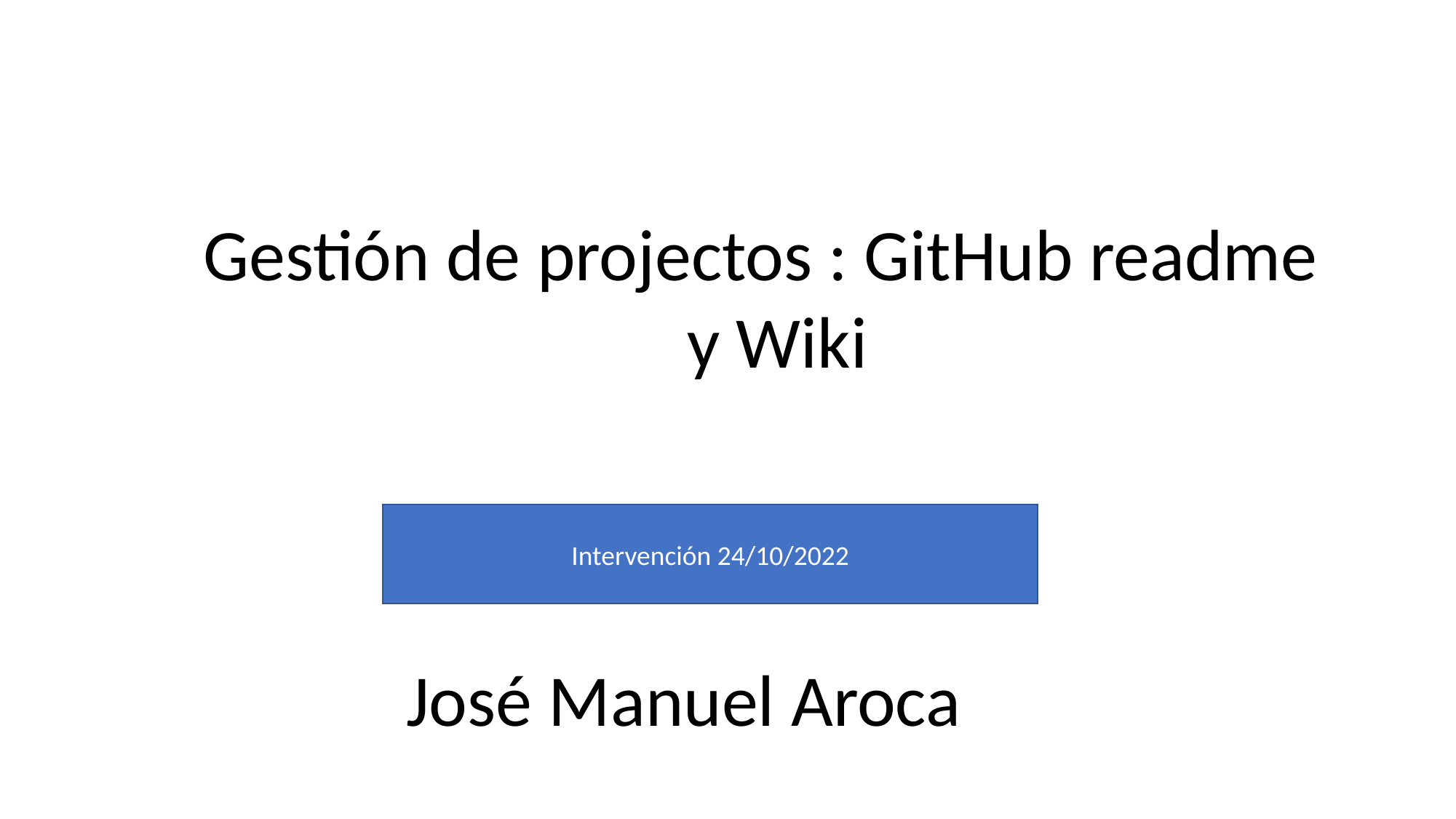

Gestión de projectos : GitHub readme
 y Wiki
Intervención 24/10/2022
José Manuel Aroca
José Manuel Aroca
Pamela Oñate Vera